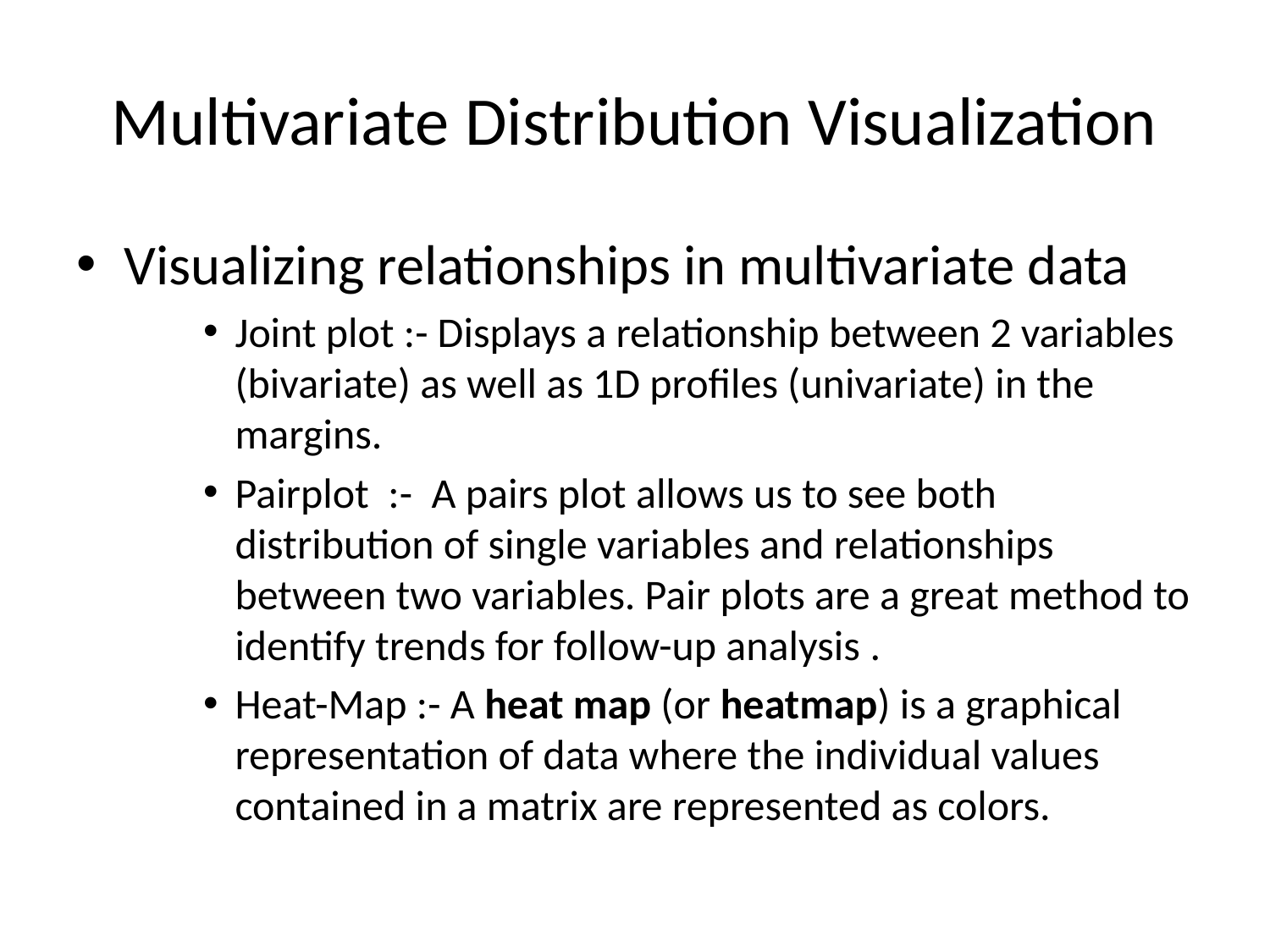

# Multivariate Distribution Visualization
Visualizing relationships in multivariate data
Joint plot :- Displays a relationship between 2 variables (bivariate) as well as 1D profiles (univariate) in the margins.
Pairplot  :-  A pairs plot allows us to see both distribution of single variables and relationships between two variables. Pair plots are a great method to identify trends for follow-up analysis .
Heat-Map :- A heat map (or heatmap) is a graphical representation of data where the individual values contained in a matrix are represented as colors.